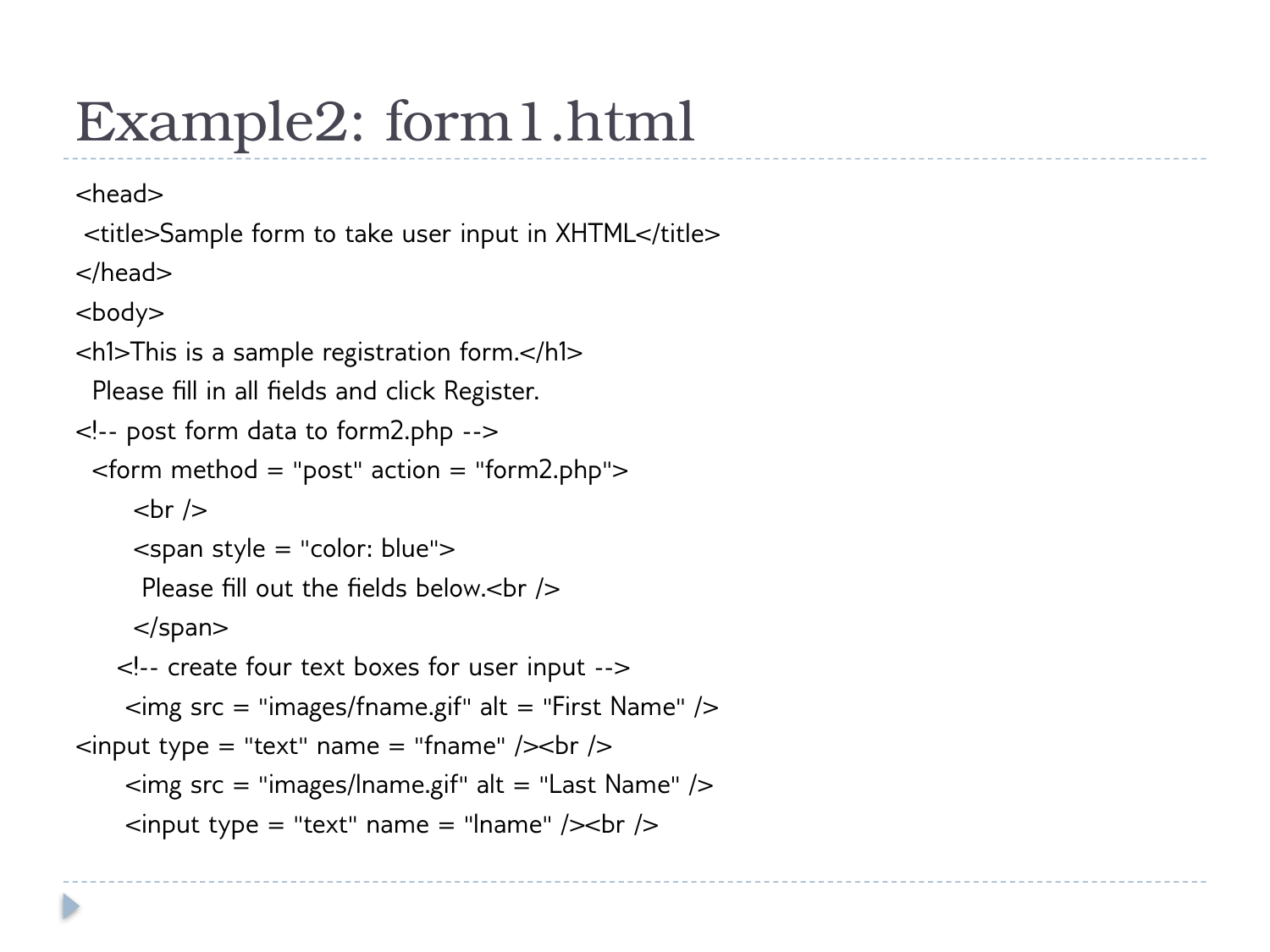

# Example2: form1.html
<head>
 <title>Sample form to take user input in XHTML</title>
</head>
<body>
<h1>This is a sample registration form.</h1>
  Please fill in all fields and click Register.
<!-- post form data to form2.php -->
  <form method = "post" action = "form2.php">
       <br />
       <span style = "color: blue">
        Please fill out the fields below.<br />
       </span>
     <!-- create four text boxes for user input -->
      <img src = "images/fname.gif" alt = "First Name" />
<input type = "text" name = "fname" /><br />
      <img src = "images/lname.gif" alt = "Last Name" />
      <input type = "text" name = "lname" /><br />